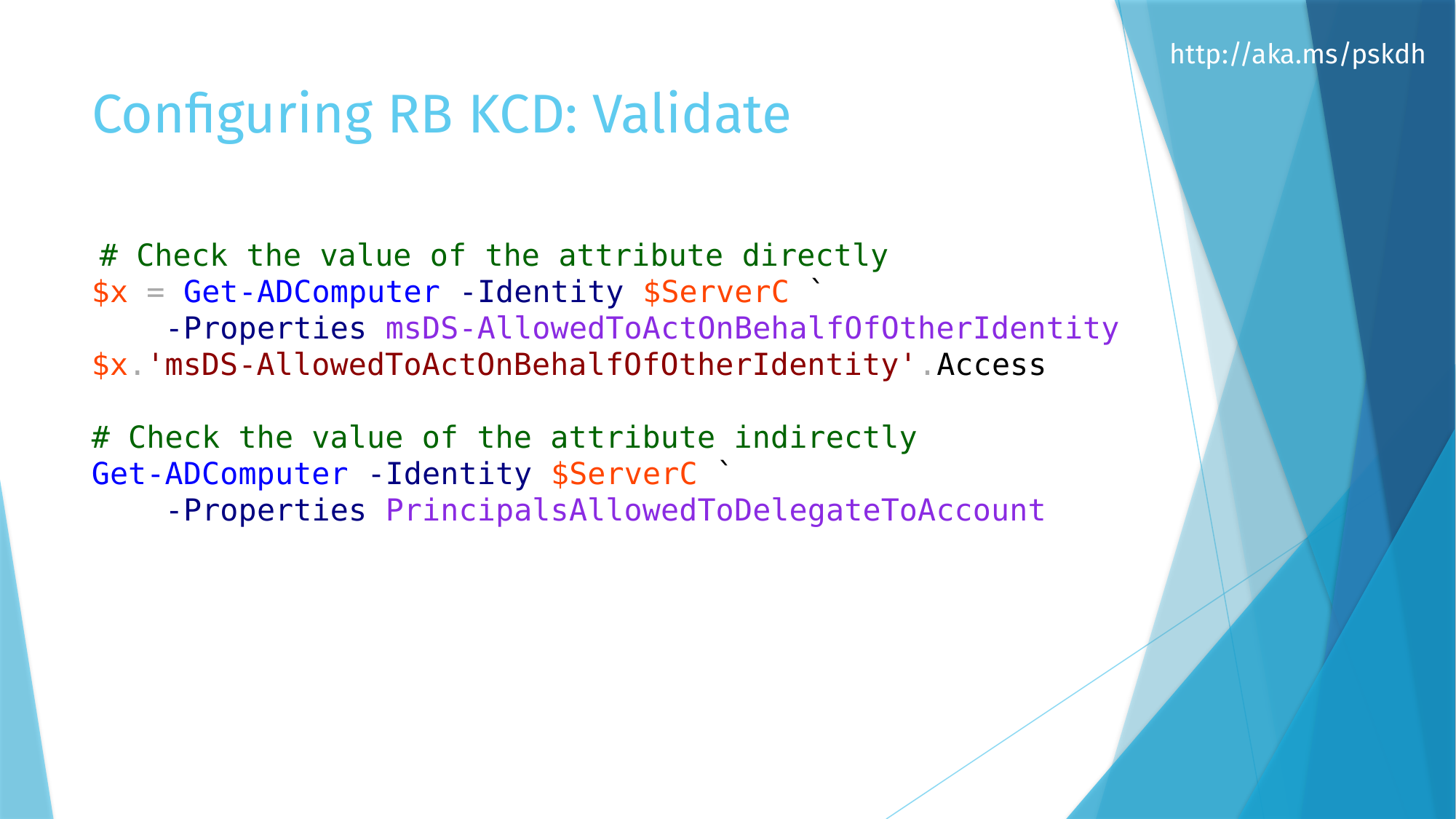

# Configuring RB KCD: Validate
 # Check the value of the attribute directly
$x = Get-ADComputer -Identity $ServerC `
    -Properties msDS-AllowedToActOnBehalfOfOtherIdentity
$x.'msDS-AllowedToActOnBehalfOfOtherIdentity'.Access

# Check the value of the attribute indirectly
Get-ADComputer -Identity $ServerC `
    -Properties PrincipalsAllowedToDelegateToAccount